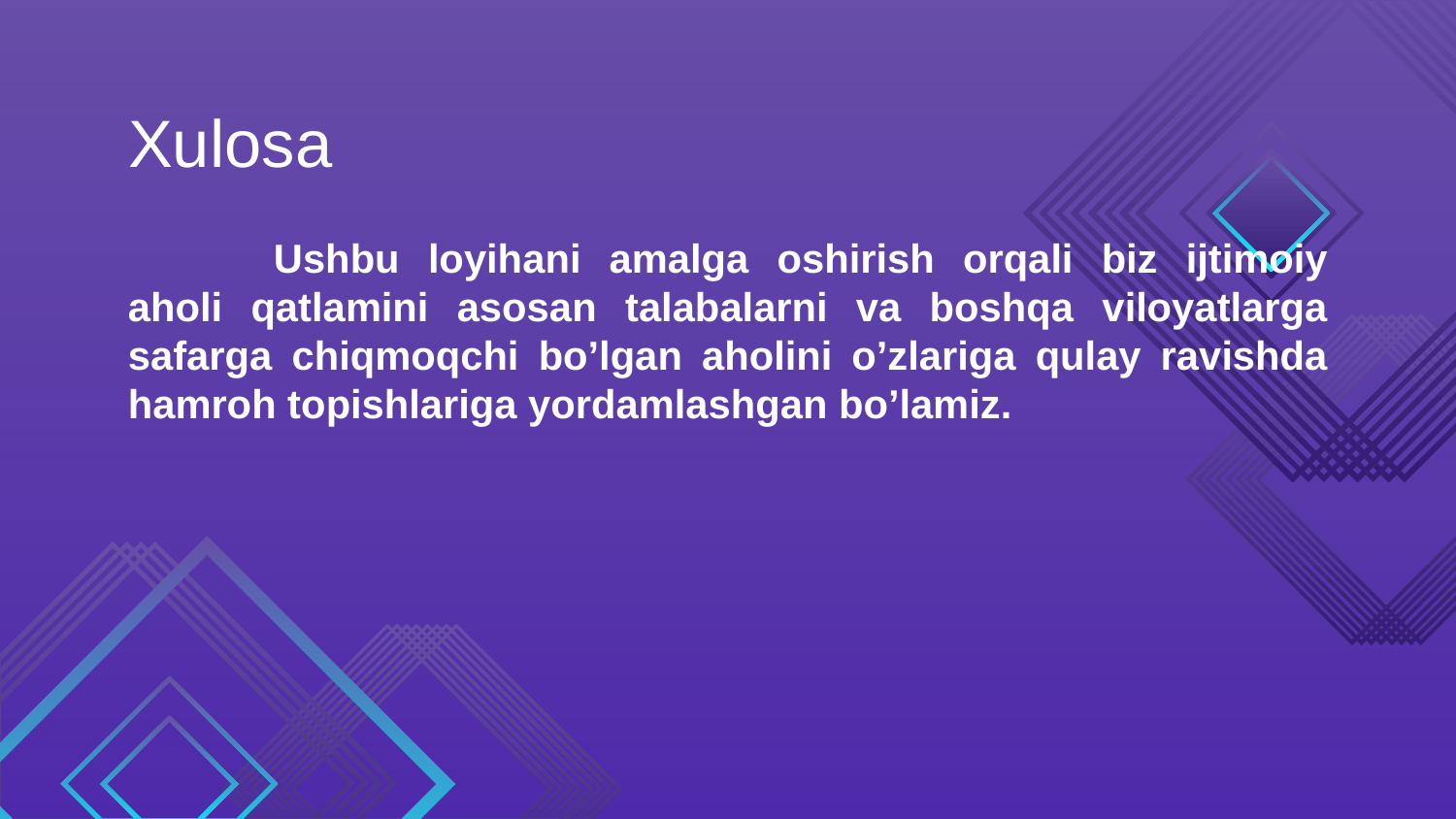

# Xulosa
	Ushbu loyihani amalga oshirish orqali biz ijtimoiy aholi qatlamini asosan talabalarni va boshqa viloyatlarga safarga chiqmoqchi bo’lgan aholini o’zlariga qulay ravishda hamroh topishlariga yordamlashgan bo’lamiz.